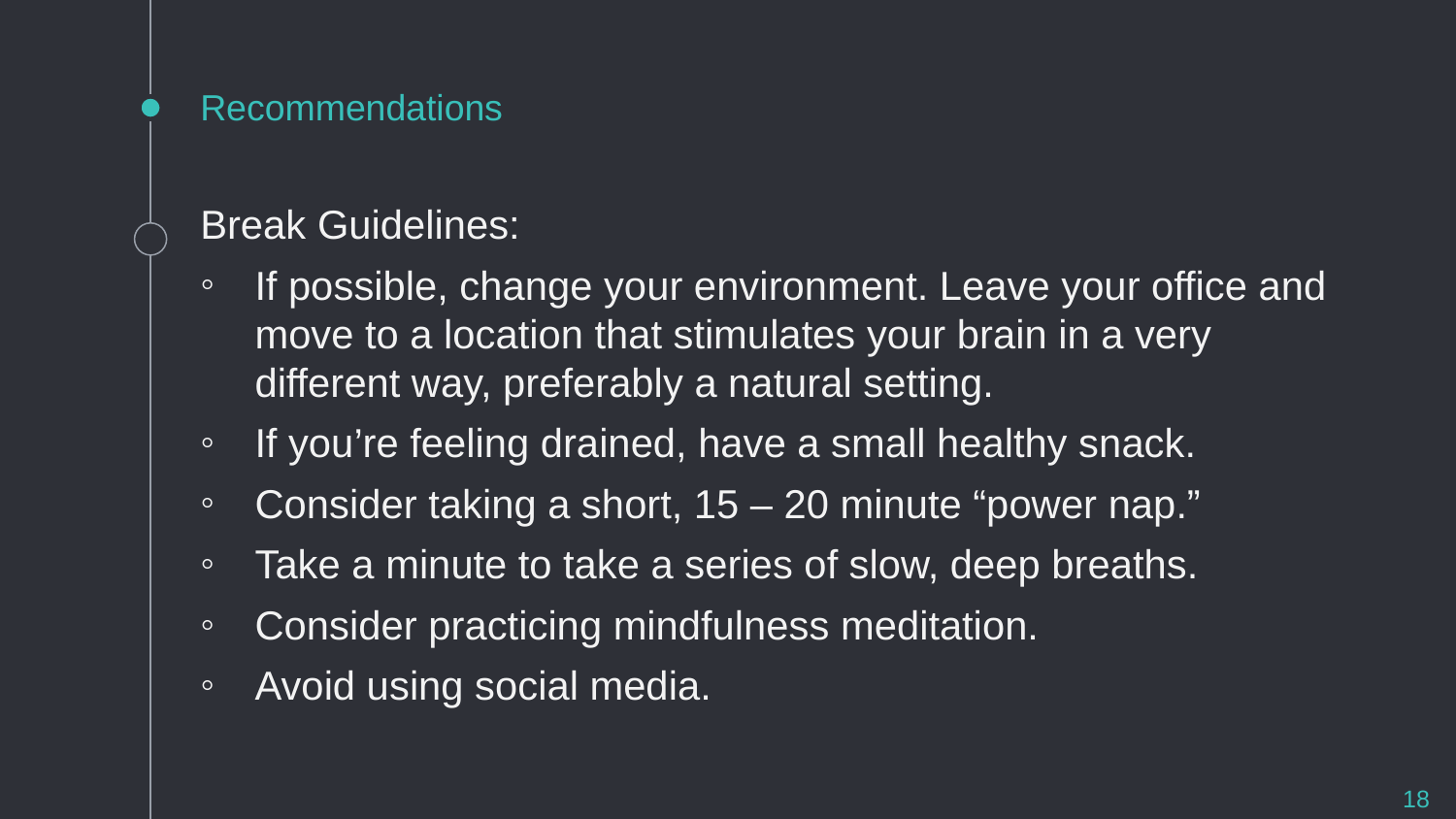

# Recommendations
Break Guidelines:
If possible, change your environment. Leave your office and move to a location that stimulates your brain in a very different way, preferably a natural setting.
If you’re feeling drained, have a small healthy snack.
Consider taking a short, 15 – 20 minute “power nap.”
Take a minute to take a series of slow, deep breaths.
Consider practicing mindfulness meditation.
Avoid using social media.
18